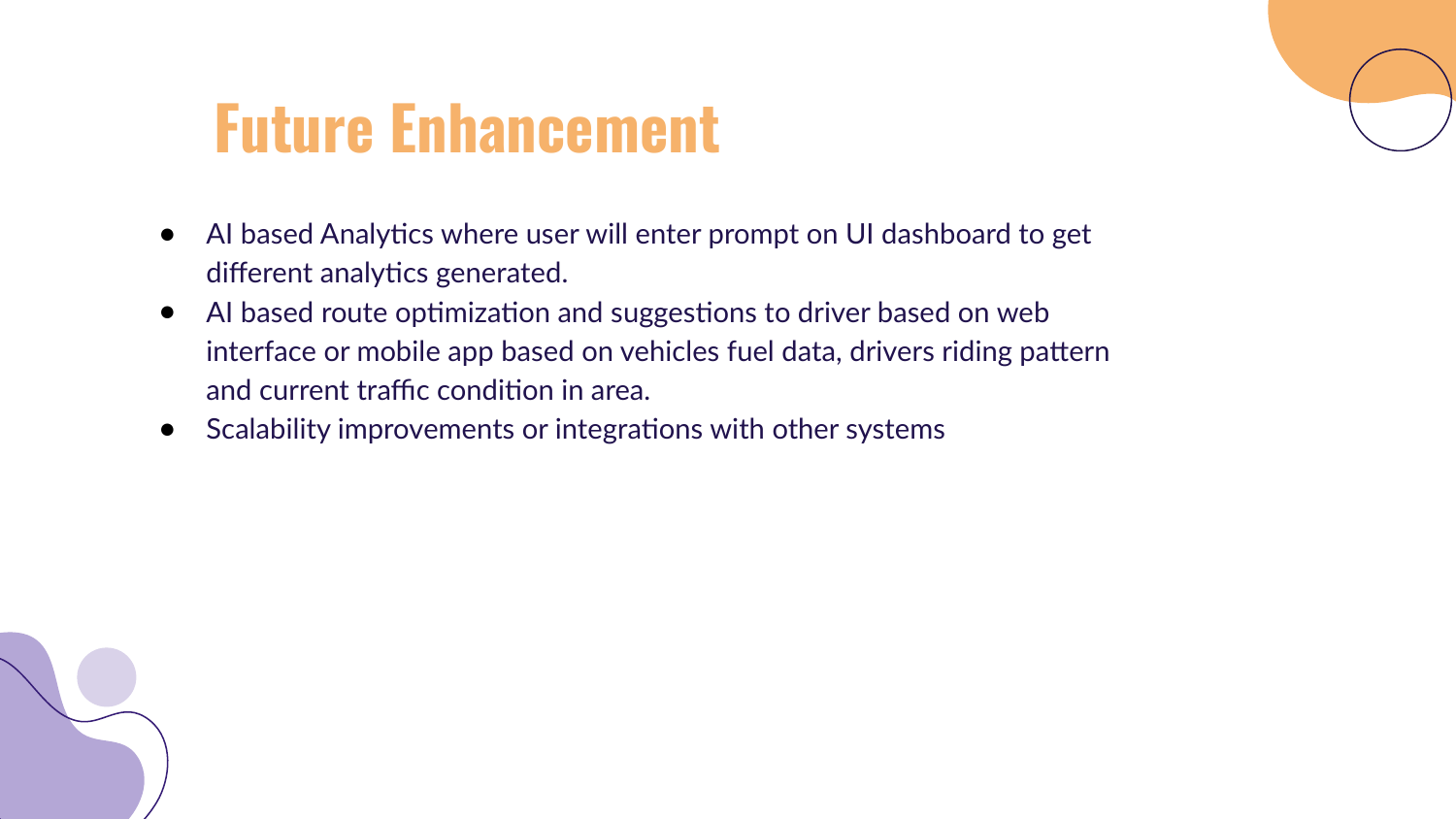

# Future Enhancement
AI based Analytics where user will enter prompt on UI dashboard to get different analytics generated.
AI based route optimization and suggestions to driver based on web interface or mobile app based on vehicles fuel data, drivers riding pattern and current traffic condition in area.
Scalability improvements or integrations with other systems